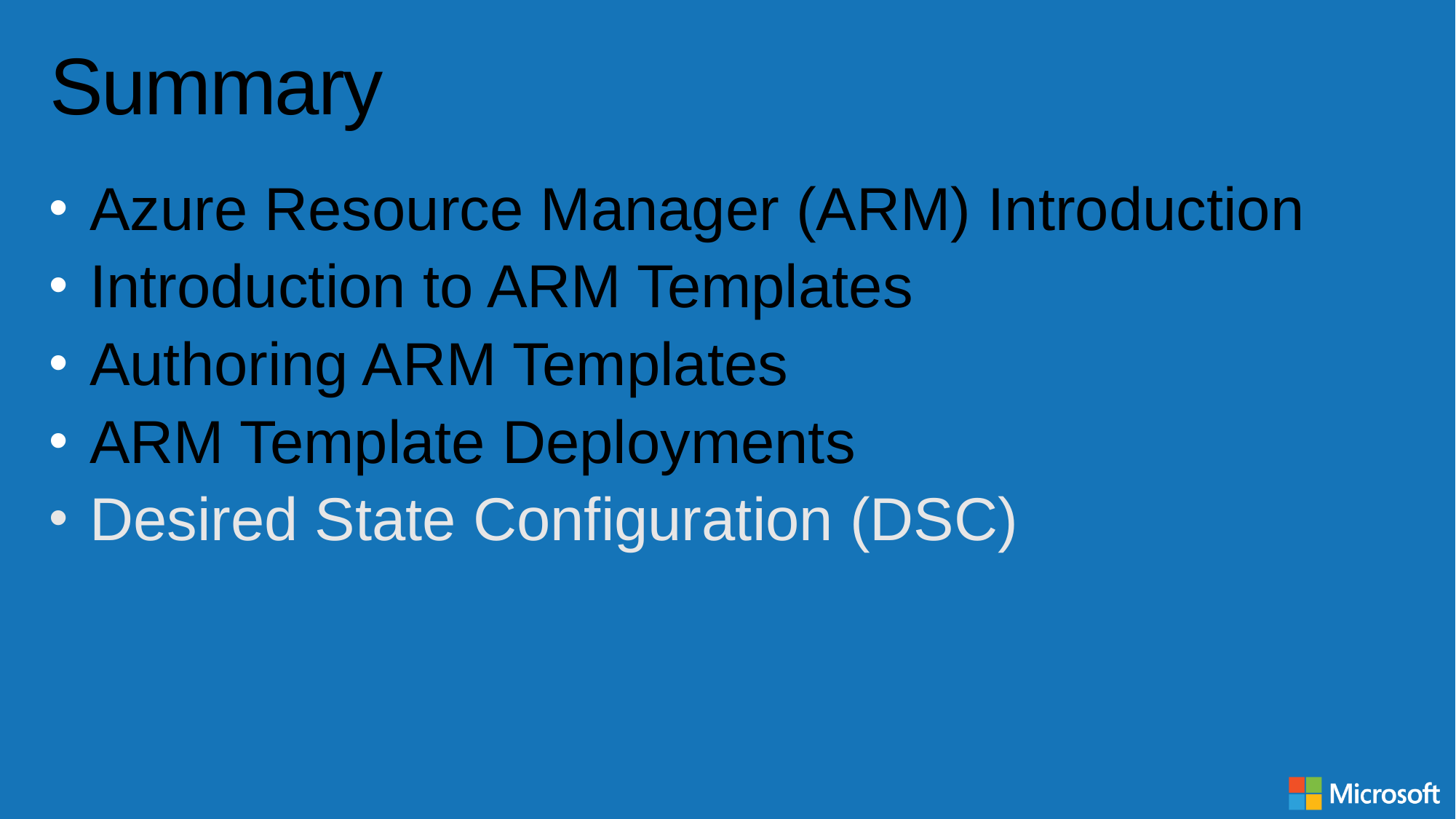

# Summary
Azure Resource Manager (ARM) Introduction
Introduction to ARM Templates
Authoring ARM Templates
ARM Template Deployments
Desired State Configuration (DSC)